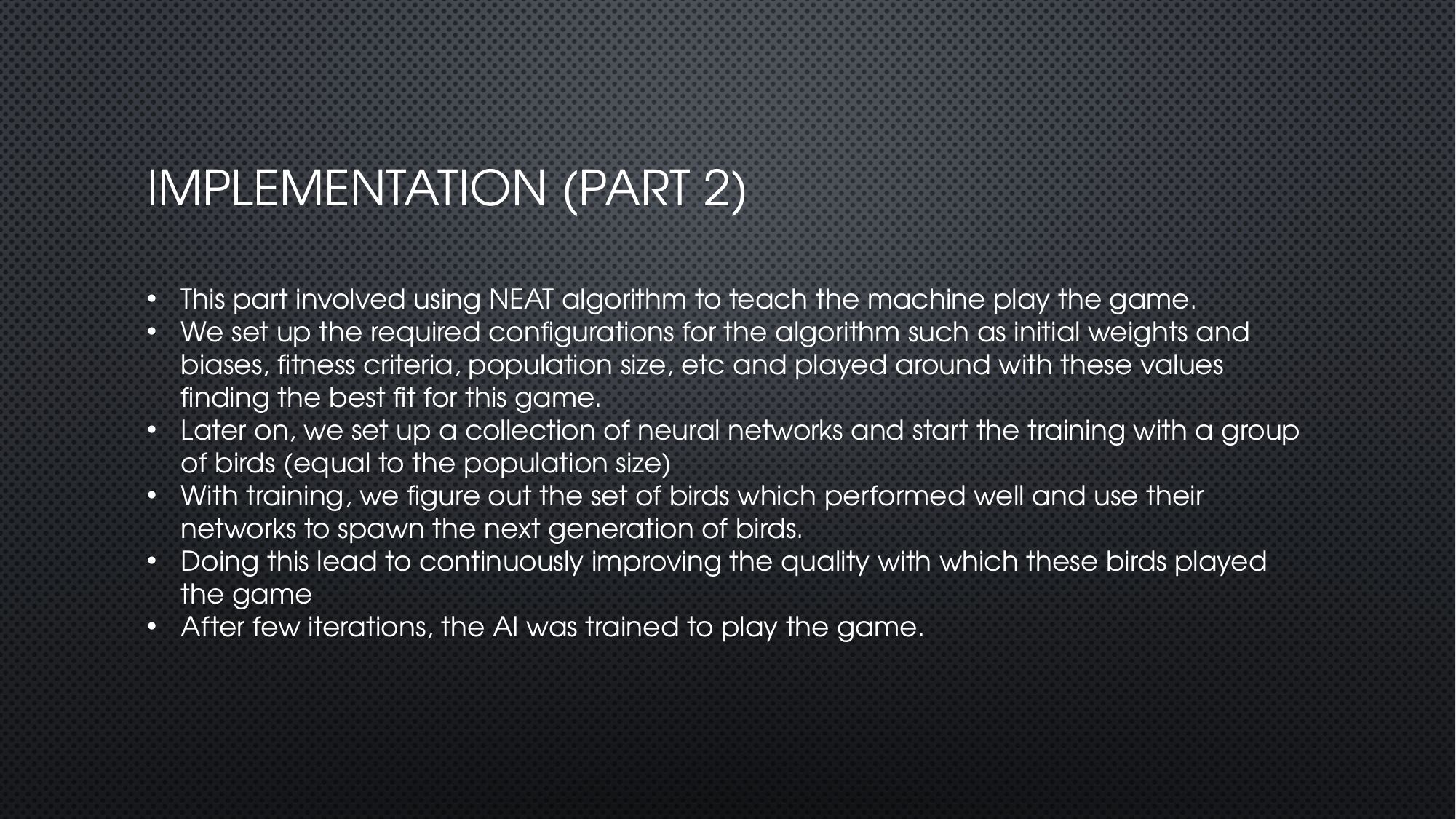

# Implementation (part 2)
This part involved using NEAT algorithm to teach the machine play the game.
We set up the required configurations for the algorithm such as initial weights and biases, fitness criteria, population size, etc and played around with these values finding the best fit for this game.
Later on, we set up a collection of neural networks and start the training with a group of birds (equal to the population size)
With training, we figure out the set of birds which performed well and use their networks to spawn the next generation of birds.
Doing this lead to continuously improving the quality with which these birds played the game
After few iterations, the AI was trained to play the game.